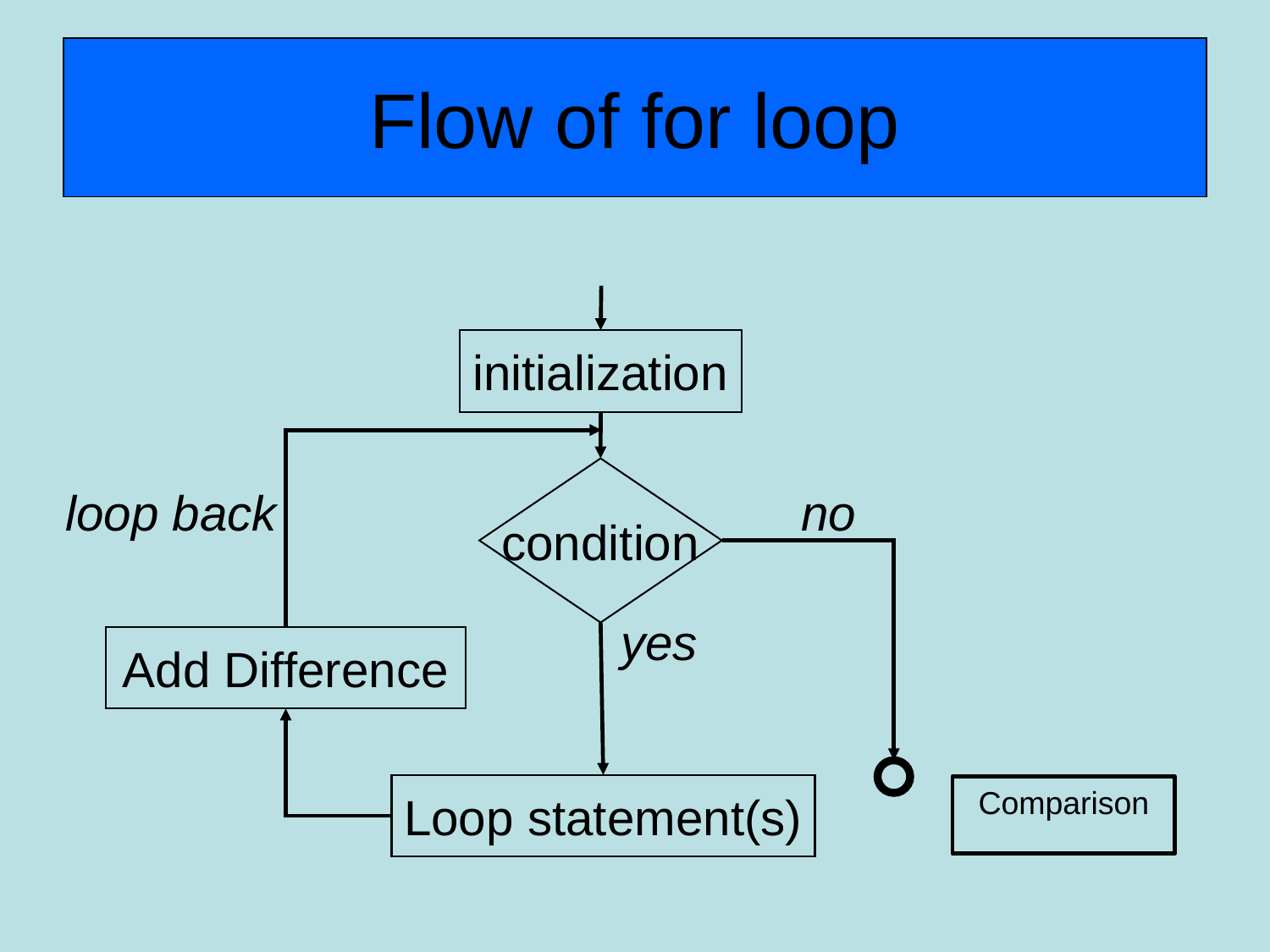

# Flow of for loop

initialization

condition
loop back
no
yes
Add Difference

Loop statement(s)
Comparison